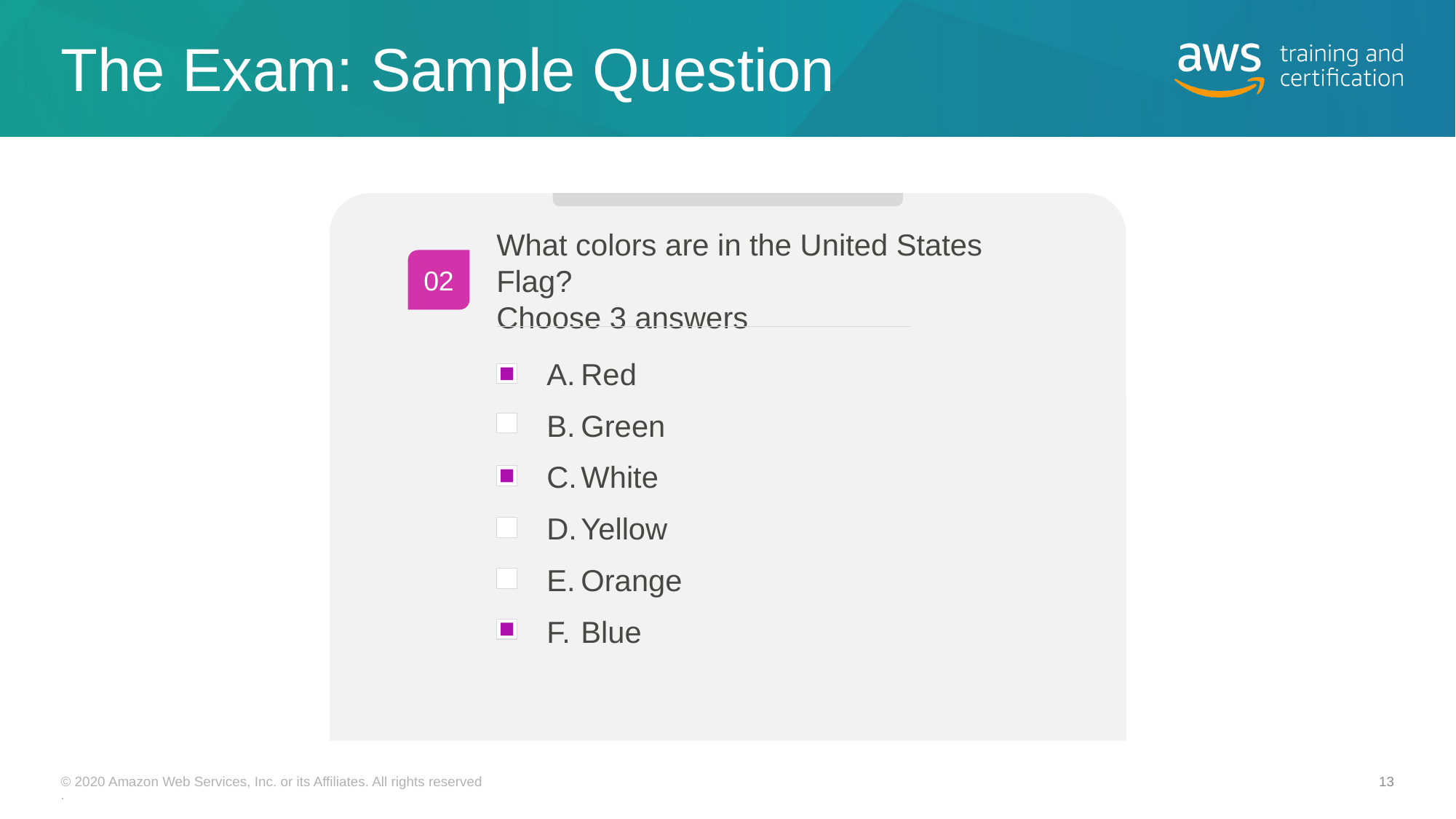

# The Exam: Sample Question

What colors are in the United States Flag?
Choose 3 answers
02
Red
Green
White
Yellow
Orange
Blue

© 2020 Amazon Web Services, Inc. or its Affiliates. All rights reserved.
13